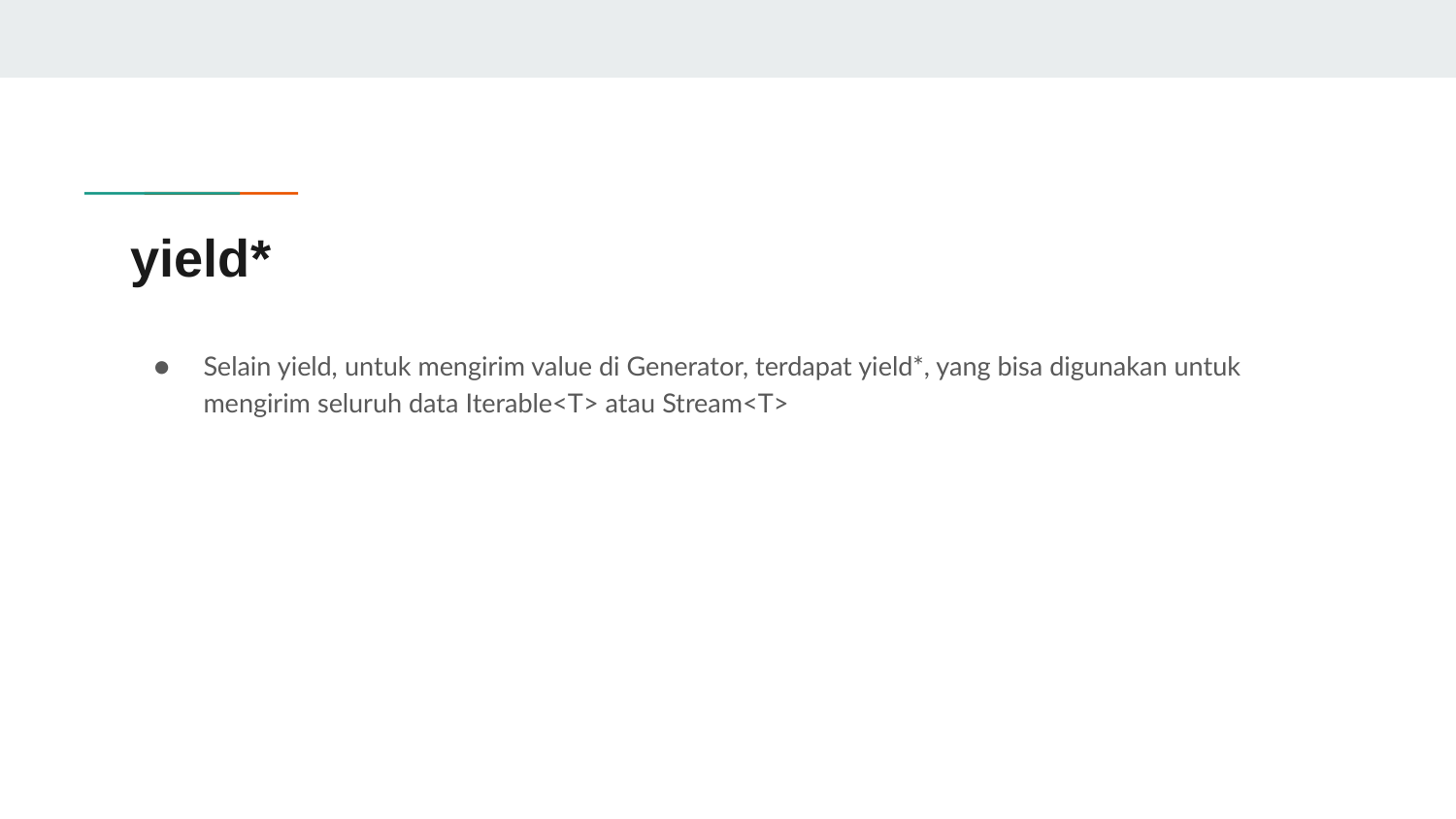

# yield*
Selain yield, untuk mengirim value di Generator, terdapat yield*, yang bisa digunakan untuk mengirim seluruh data Iterable<T> atau Stream<T>